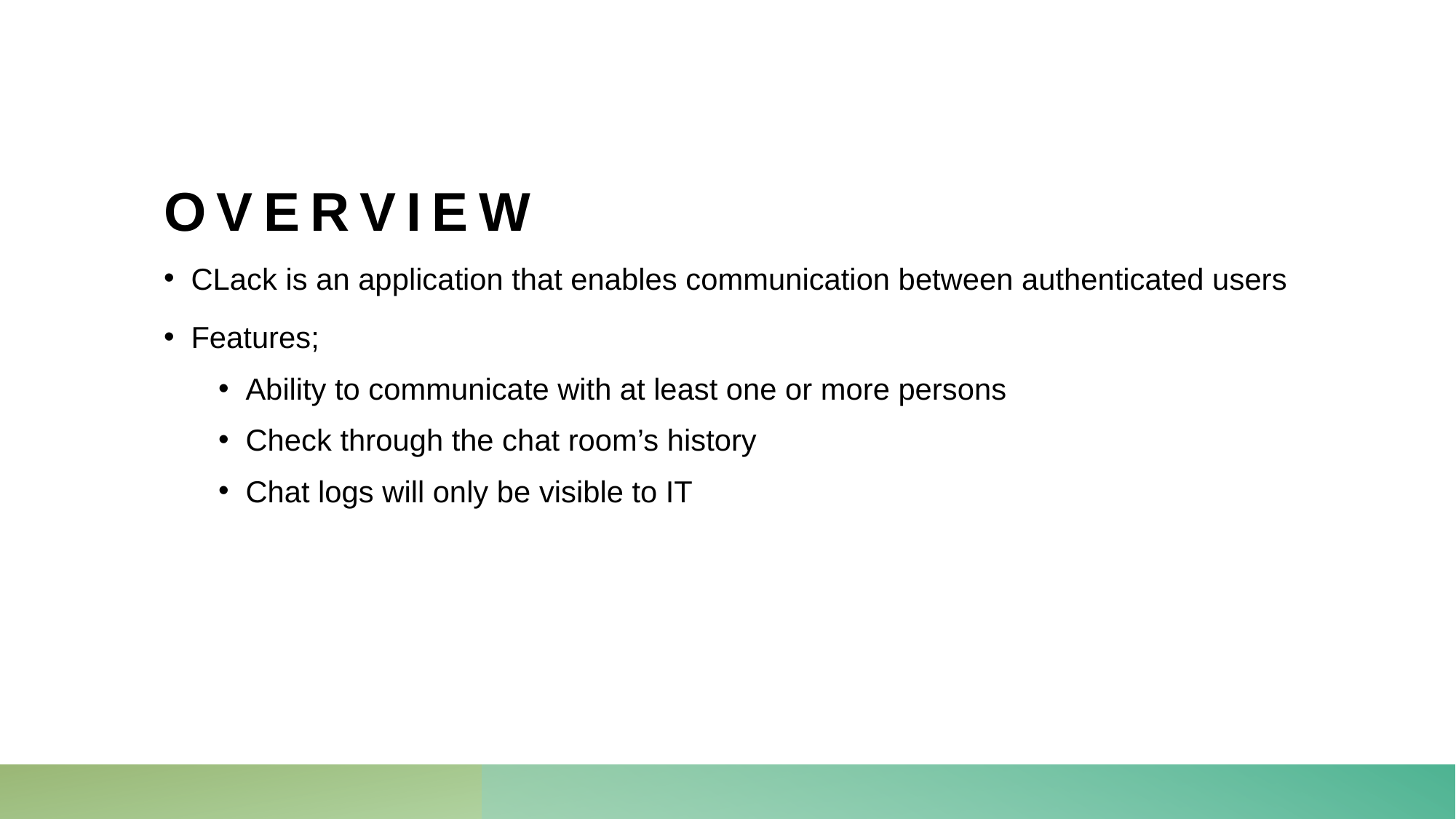

# OVERVIEW
CLack is an application that enables communication between authenticated users
Features;
Ability to communicate with at least one or more persons
Check through the chat room’s history
Chat logs will only be visible to IT